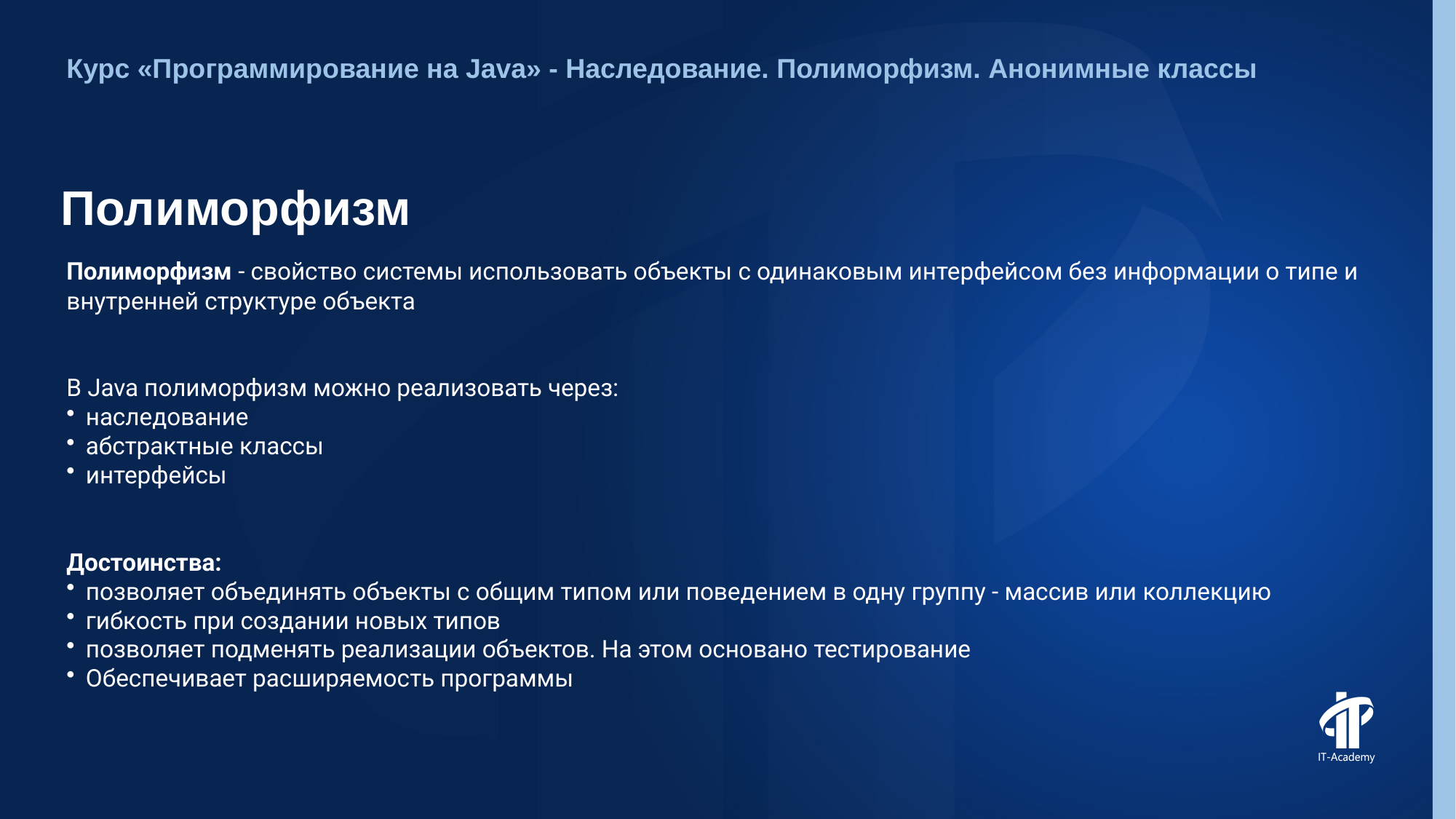

Курс «Программирование на Java» - Наследование. Полиморфизм. Анонимные классы
# Полиморфизм
Полиморфизм - свойство системы использовать объекты с одинаковым интерфейсом без информации о типе и внутренней структуре объекта

В Java полиморфизм можно реализовать через:
наследование
абстрактные классы
интерфейсы

Достоинства:
позволяет объединять объекты с общим типом или поведением в одну группу - массив или коллекцию
гибкость при создании новых типов
позволяет подменять реализации объектов. На этом основано тестирование
Обеспечивает расширяемость программы